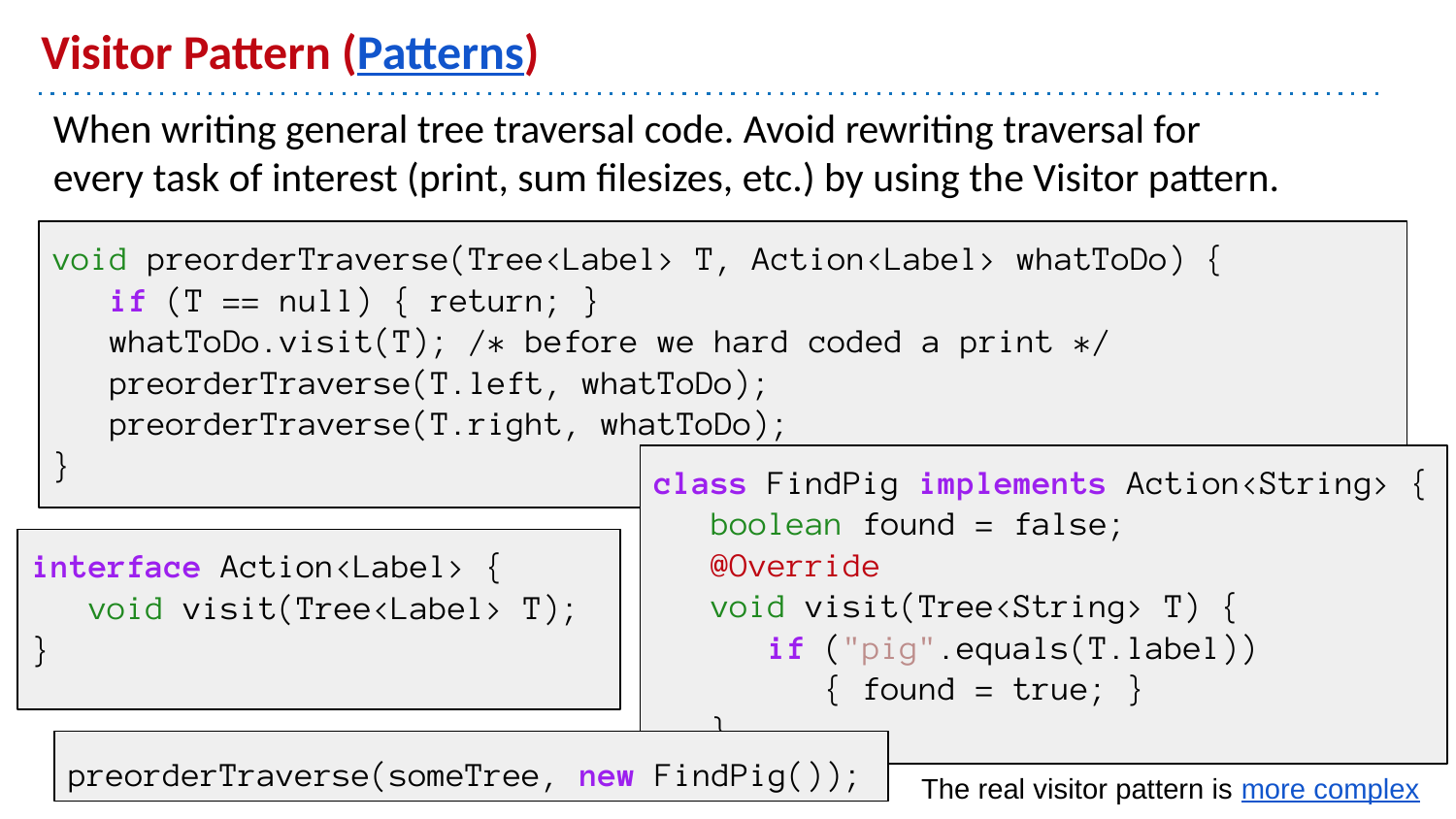

# Visitor Pattern (Patterns)
When writing general tree traversal code. Avoid rewriting traversal for                      every task of interest (print, sum filesizes, etc.) by using the Visitor pattern.
void preorderTraverse(Tree<Label> T, Action<Label> whatToDo) {
   if (T == null) { return; }
   whatToDo.visit(T); /* before we hard coded a print */
   preorderTraverse(T.left, whatToDo);
   preorderTraverse(T.right, whatToDo);
}

class FindPig implements Action<String> {
   boolean found = false;
   @Override
   void visit(Tree<String> T) {
      if ("pig".equals(T.label))
         { found = true; }
   }
}

interface Action<Label> {
   void visit(Tree<Label> T);
}

preorderTraverse(someTree, new FindPig());

The real visitor pattern is more complex.